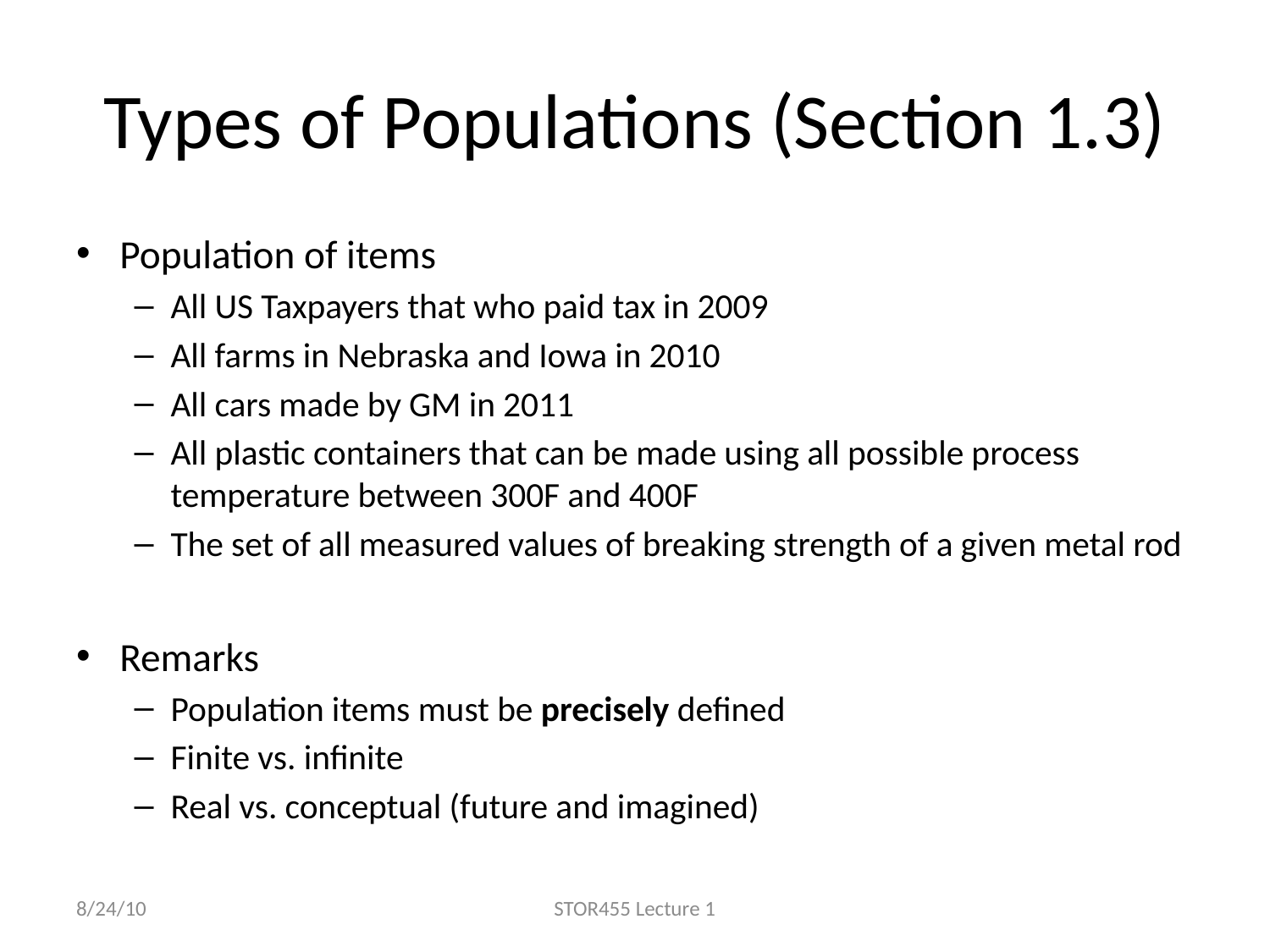

# Types of Populations (Section 1.3)
Population of items
All US Taxpayers that who paid tax in 2009
All farms in Nebraska and Iowa in 2010
All cars made by GM in 2011
All plastic containers that can be made using all possible process temperature between 300F and 400F
The set of all measured values of breaking strength of a given metal rod

Remarks
Population items must be precisely defined
Finite vs. infinite
Real vs. conceptual (future and imagined)
8/24/10
STOR455 Lecture 1